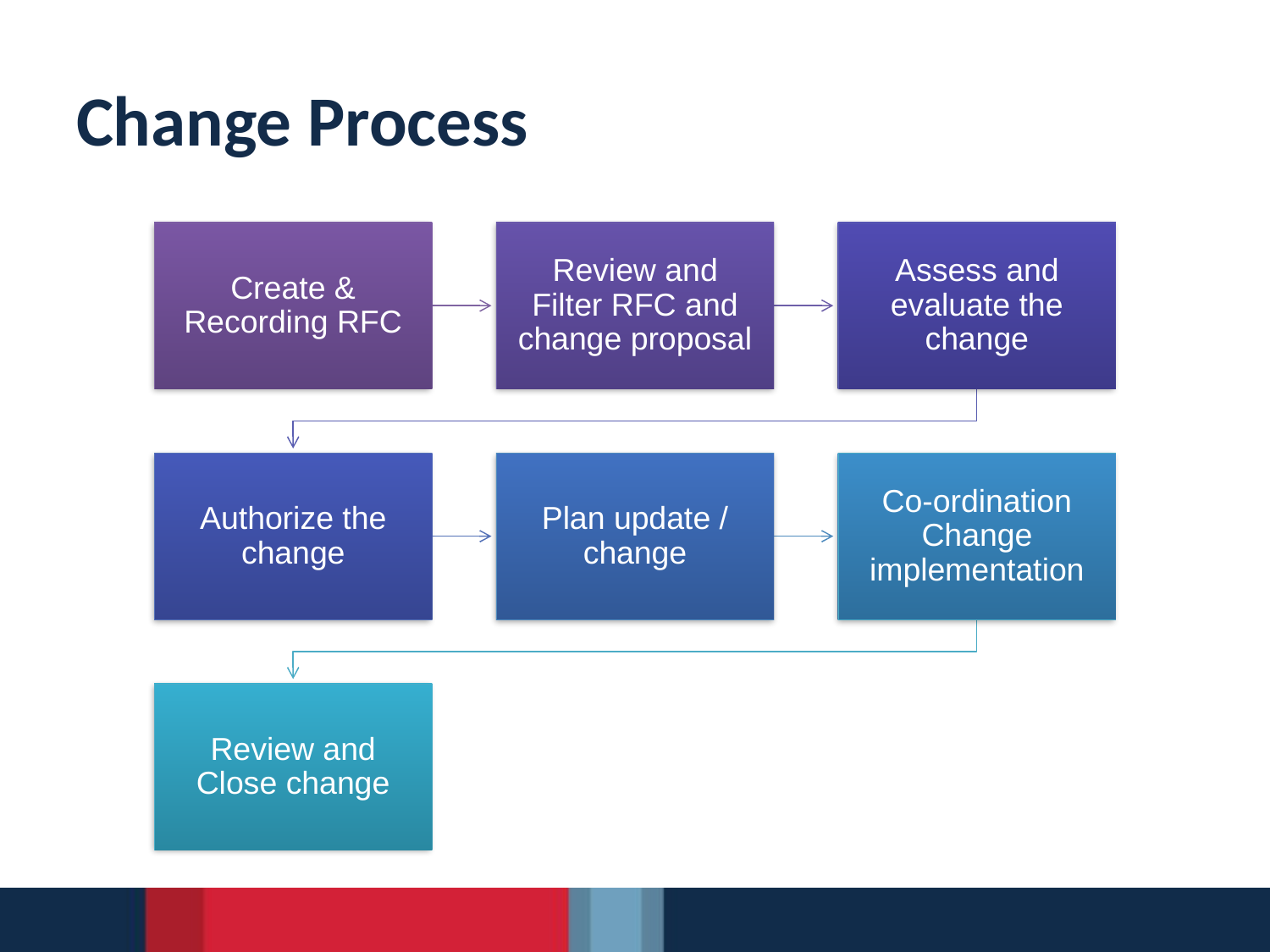

# Change Process

Create & Recording RFC

Review and Filter RFC and change proposal

Assess and evaluate the change

Authorize the change

Plan update / change

Co-ordination Change implementation
Review and Close change